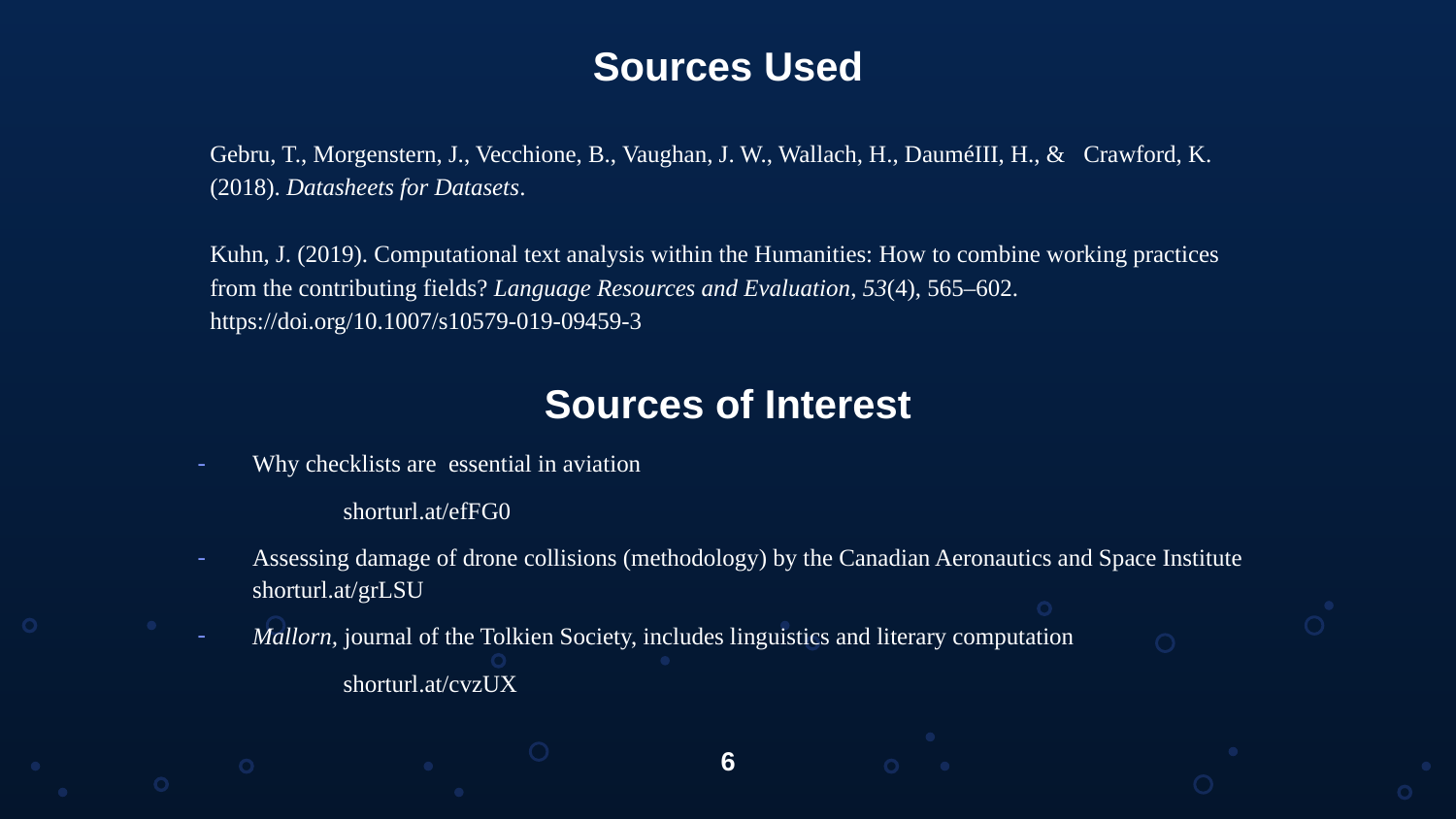

# Sources Used
Gebru, T., Morgenstern, J., Vecchione, B., Vaughan, J. W., Wallach, H., DauméIII, H., & 	Crawford, K. (2018). Datasheets for Datasets.

Kuhn, J. (2019). Computational text analysis within the Humanities: How to combine working practices from the contributing fields? Language Resources and Evaluation, 53(4), 565–602. https://doi.org/10.1007/s10579-019-09459-3

Sources of Interest
Why checklists are  essential in aviation
	shorturl.at/efFG0
Assessing damage of drone collisions (methodology) by the Canadian Aeronautics and Space Institute shorturl.at/grLSU
Mallorn, journal of the Tolkien Society, includes linguistics and literary computation
	shorturl.at/cvzUX

6